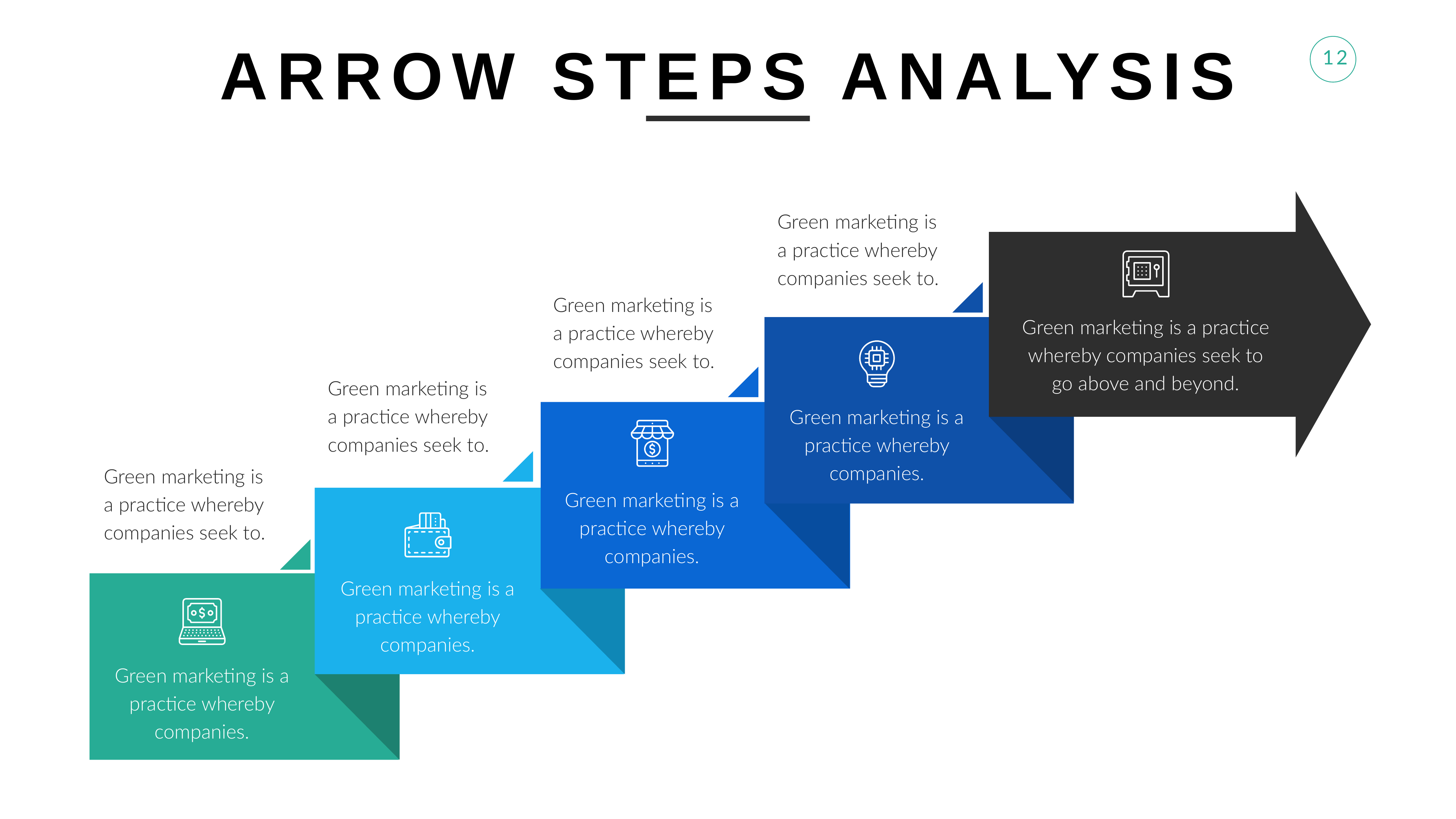

ARROW STEPS ANALYSIS

Green marketing is a practice whereby companies seek to.

Green marketing is a practice whereby companies seek to.
Green marketing is a practice whereby companies seek to go above and beyond.

Green marketing is a practice whereby companies seek to.
Green marketing is a practice whereby companies.

Green marketing is a practice whereby companies seek to.
Green marketing is a practice whereby companies.

Green marketing is a practice whereby companies.

Green marketing is a practice whereby companies.